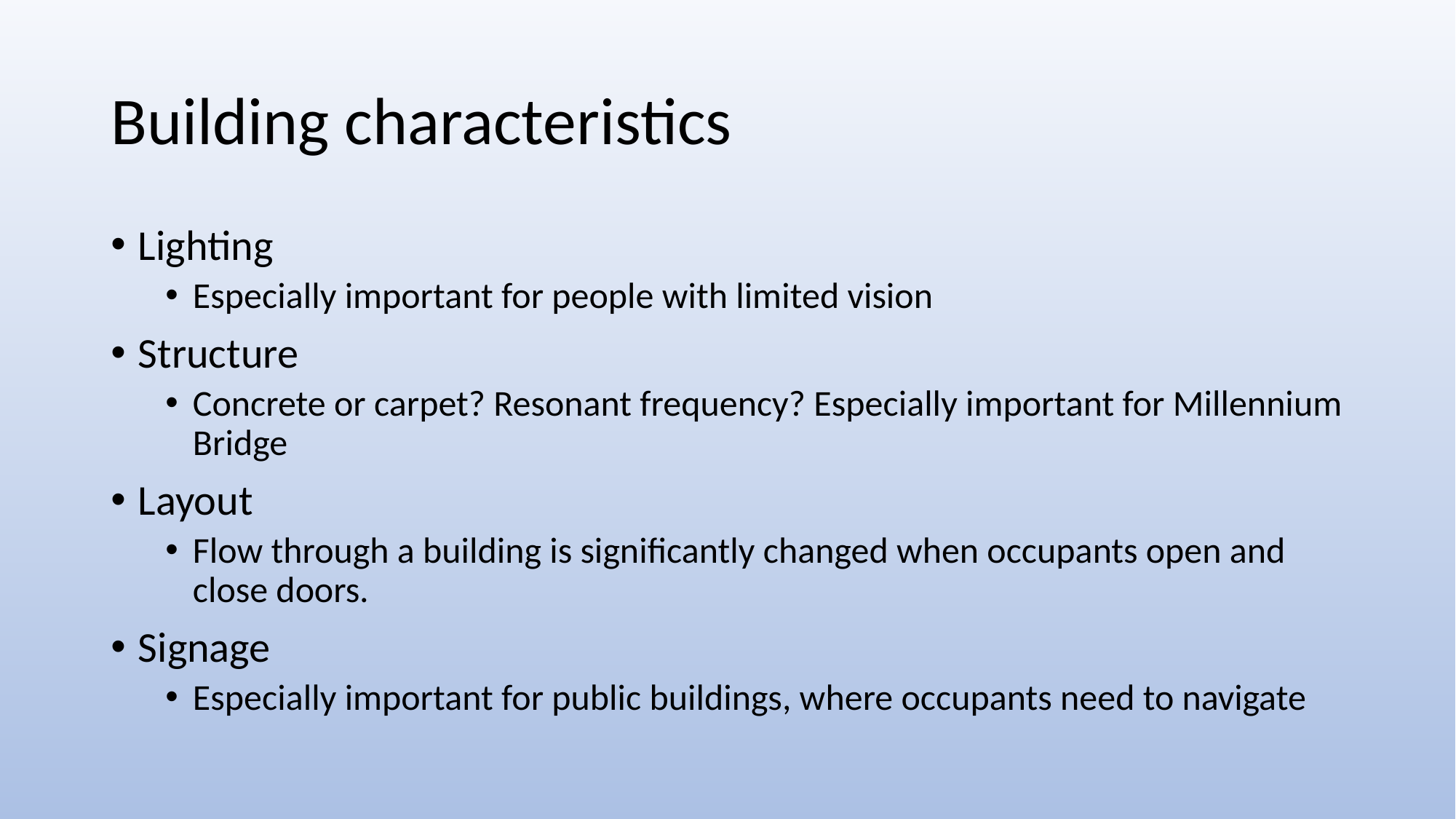

# Building characteristics
Lighting
Especially important for people with limited vision
Structure
Concrete or carpet? Resonant frequency? Especially important for Millennium Bridge
Layout
Flow through a building is significantly changed when occupants open and close doors.
Signage
Especially important for public buildings, where occupants need to navigate